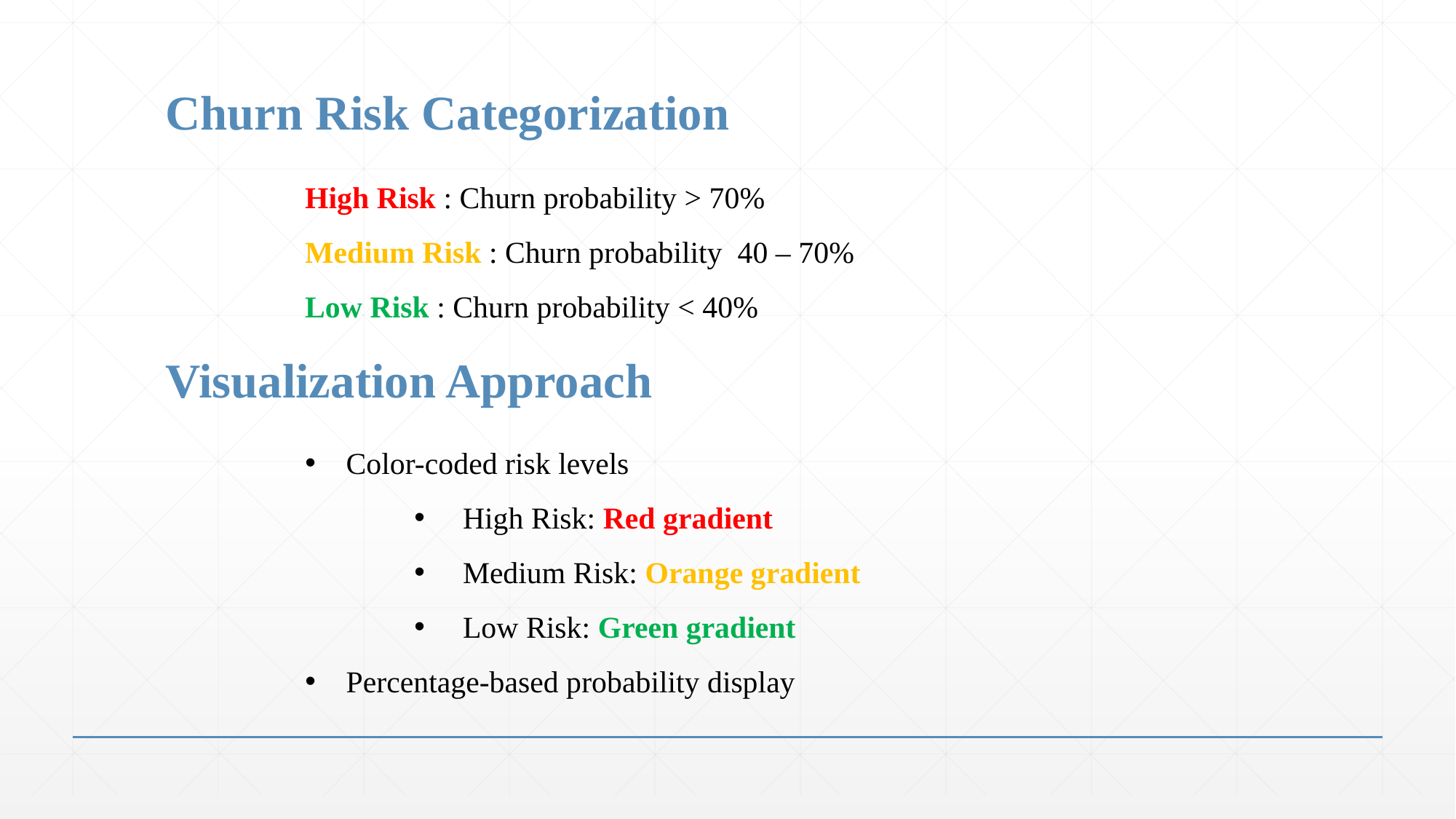

# Churn Risk Categorization
High Risk : Churn probability > 70%
Medium Risk : Churn probability  40 – 70%
Low Risk : Churn probability < 40%
Visualization Approach
Color-coded risk levels
 High Risk: Red gradient
 Medium Risk: Orange gradient
 Low Risk: Green gradient
Percentage-based probability display